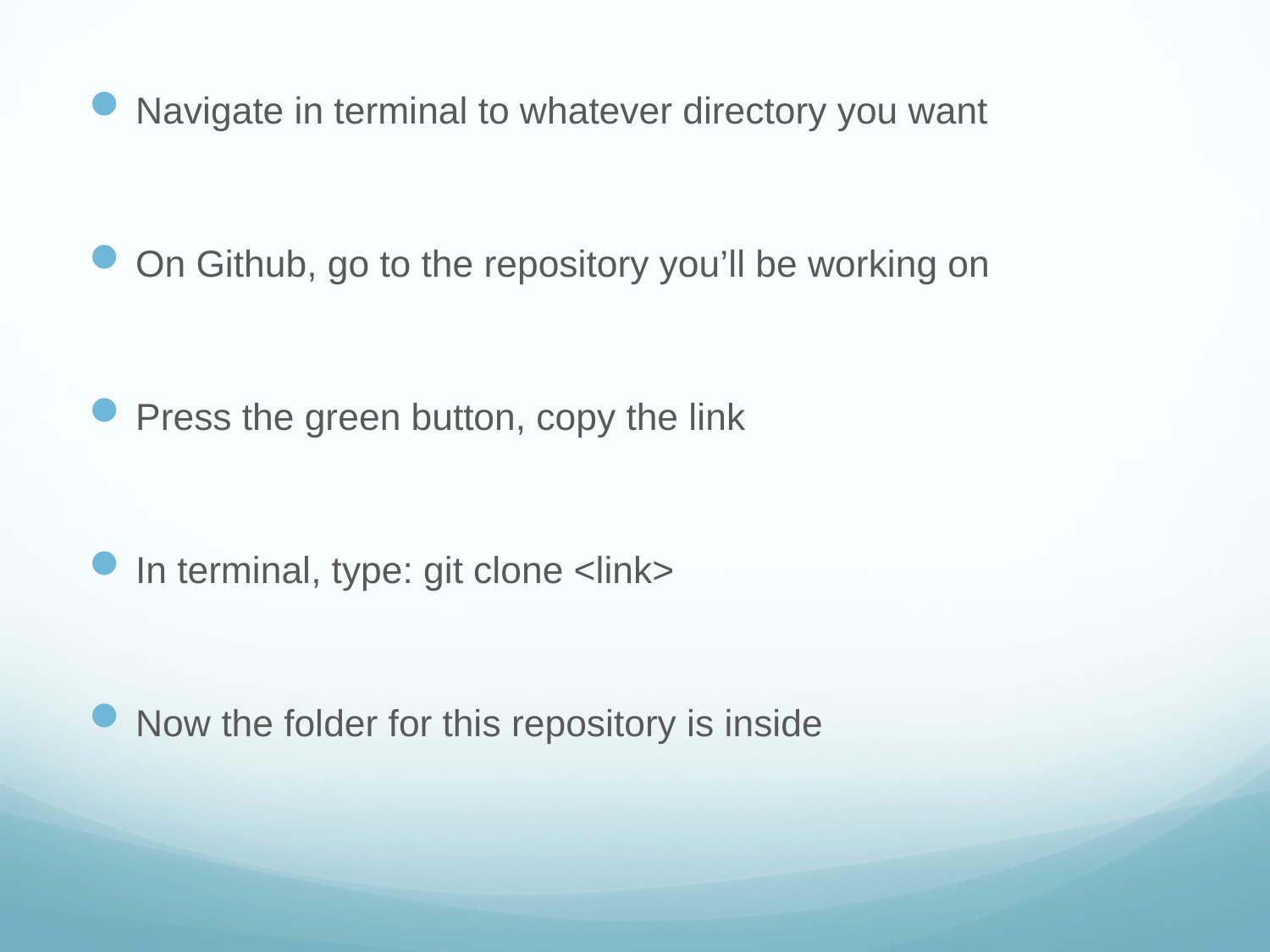

Navigate in terminal to whatever directory you want

On Github, go to the repository you’ll be working on

Press the green button, copy the link

In terminal, type: git clone <link>

Now the folder for this repository is inside